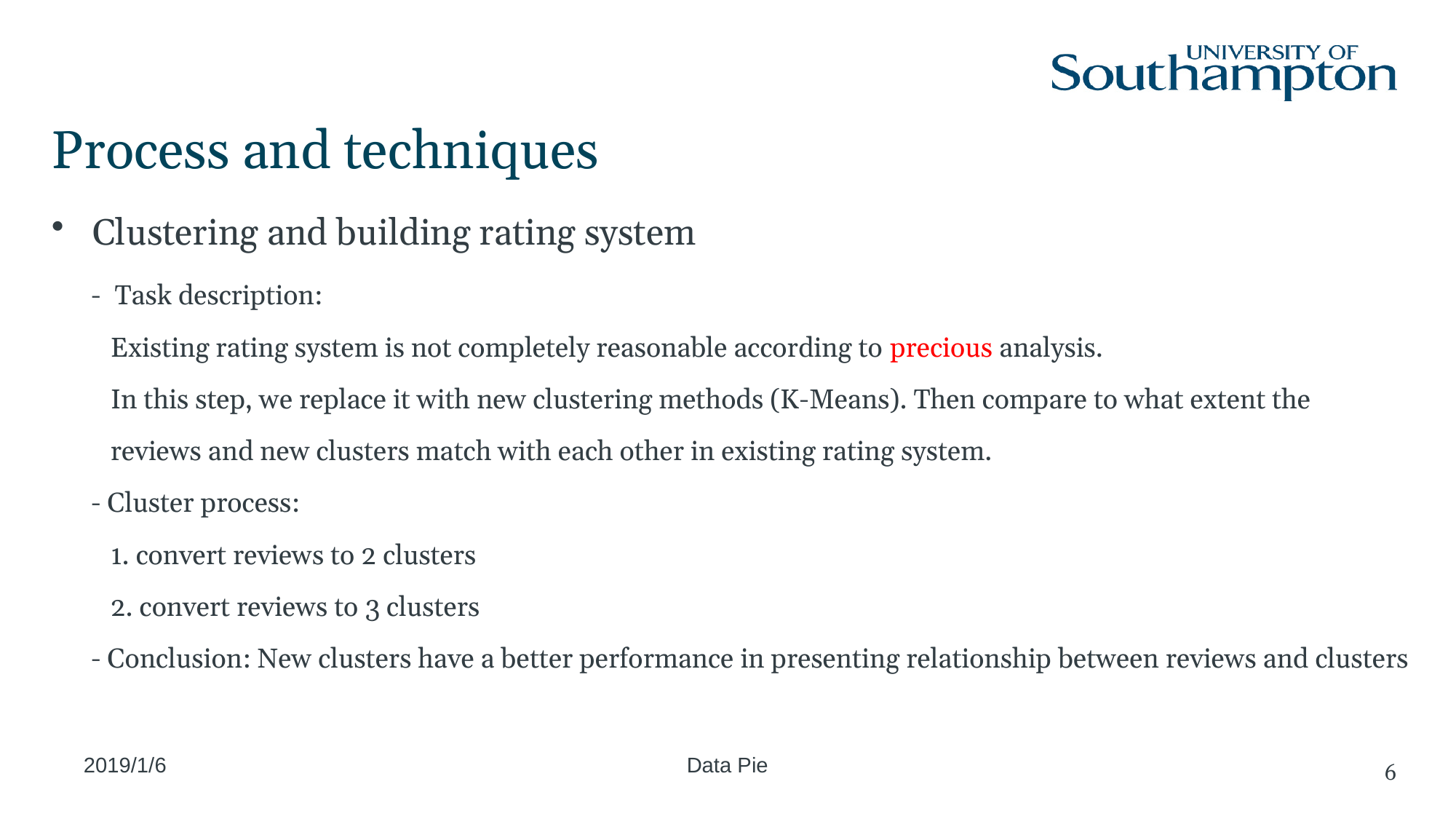

# Process and techniques
Clustering and building rating system
      - ﻿ Task description:
         Existing rating system is not completely reasonable according to precious analysis.
         In this step, we replace it with new clustering methods (K-Means). Then compare to what extent the
         reviews and new clusters match with each other in existing rating system.
      - Cluster process:
         1. convert reviews to 2 clusters
         2. convert reviews to 3 clusters
      - Conclusion: New clusters have a better performance in presenting relationship between reviews and clusters

2019/1/6
Data Pie
6